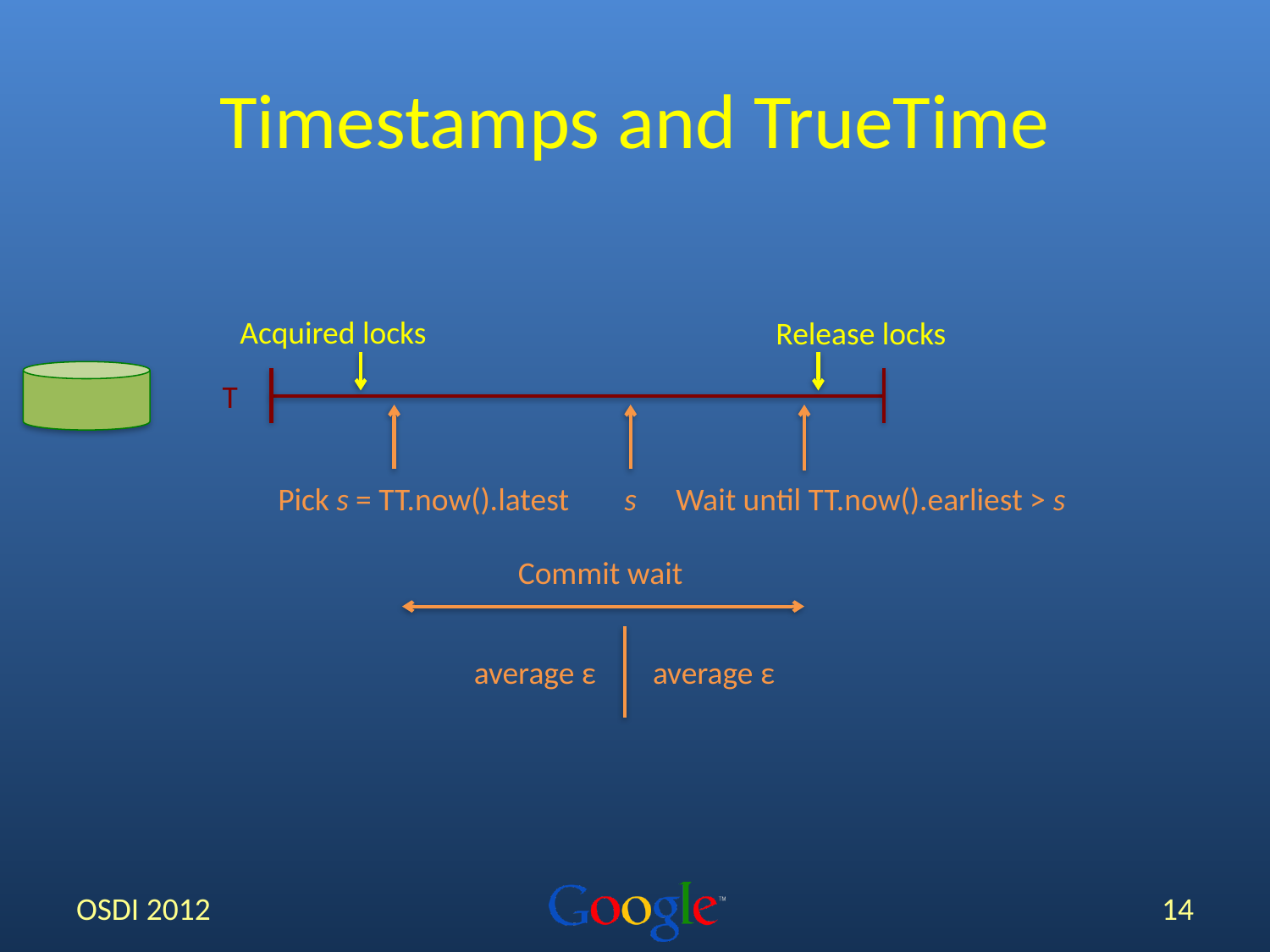

# Timestamps and TrueTime
Acquired locks
Release locks

T
Pick s = TT.now().latest
s
Wait until TT.now().earliest > s
Commit wait
average ε
average ε
OSDI 2012
14